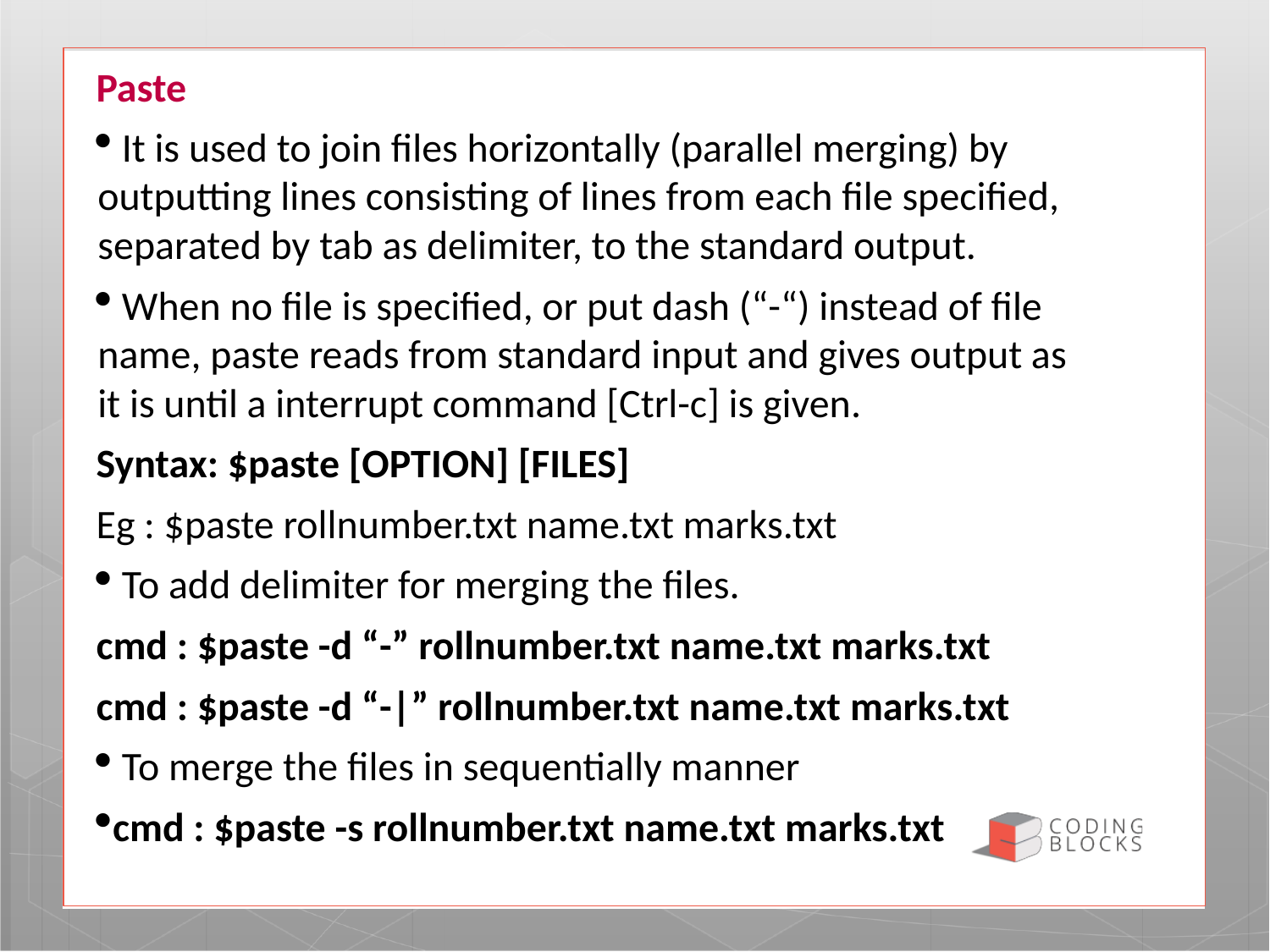

Paste
 It is used to join files horizontally (parallel merging) by outputting lines consisting of lines from each file specified, separated by tab as delimiter, to the standard output.
 When no file is specified, or put dash (“-“) instead of file name, paste reads from standard input and gives output as it is until a interrupt command [Ctrl-c] is given.
Syntax: $paste [OPTION] [FILES]
Eg : $paste rollnumber.txt name.txt marks.txt
 To add delimiter for merging the files.
cmd : $paste -d “-” rollnumber.txt name.txt marks.txt
cmd : $paste -d “-|” rollnumber.txt name.txt marks.txt
 To merge the files in sequentially manner
cmd : $paste -s rollnumber.txt name.txt marks.txt